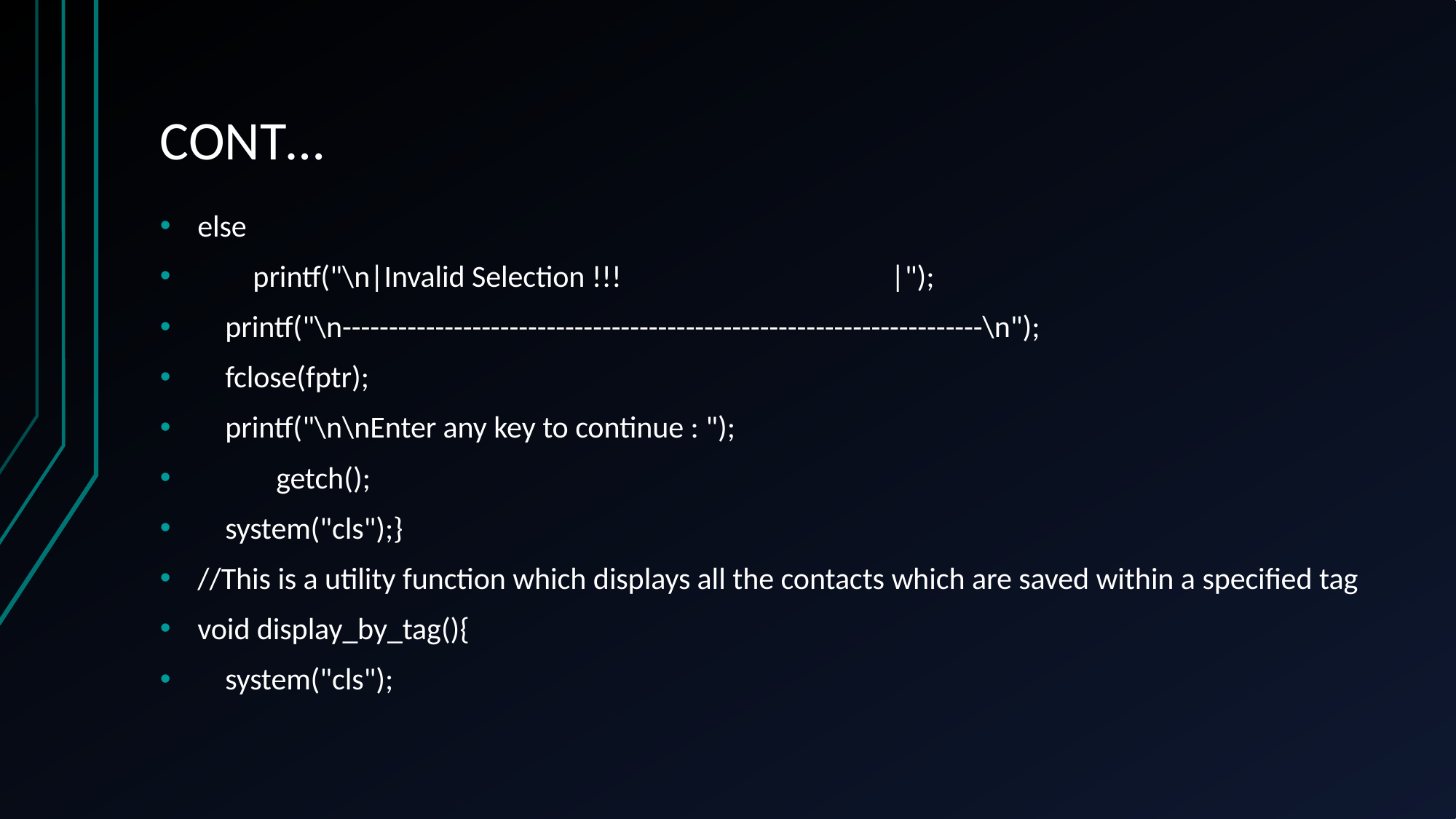

# CONT…
else
        printf("\n|Invalid Selection !!!                                       |");
    printf("\n---------------------------------------------------------------------\n");
    fclose(fptr);
    printf("\n\nEnter any key to continue : ");
	getch();
    system("cls");}
//This is a utility function which displays all the contacts which are saved within a specified tag
void display_by_tag(){
    system("cls");